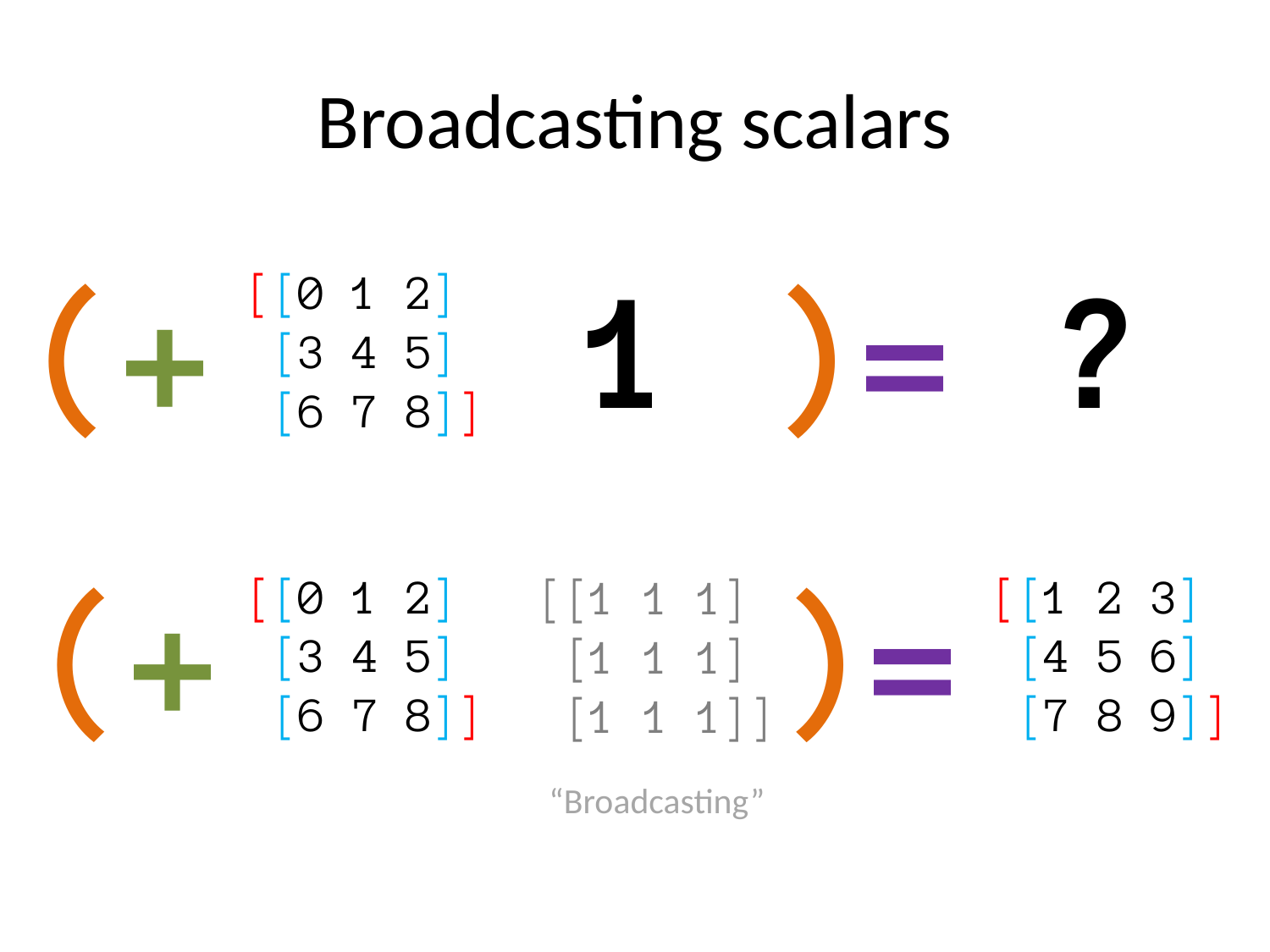

# Broadcasting scalars
(+  1 1 )= ?
[[0 1 2]
 [3 4 5]
 [6 7 8]]
(+  1   )=.
[[0 1 2]
 [3 4 5]
 [6 7 8]]
[[1 2 3]
 [4 5 6]
 [7 8 9]]
[[1 1 1]
 [1 1 1]
 [1 1 1]]
“Broadcasting”